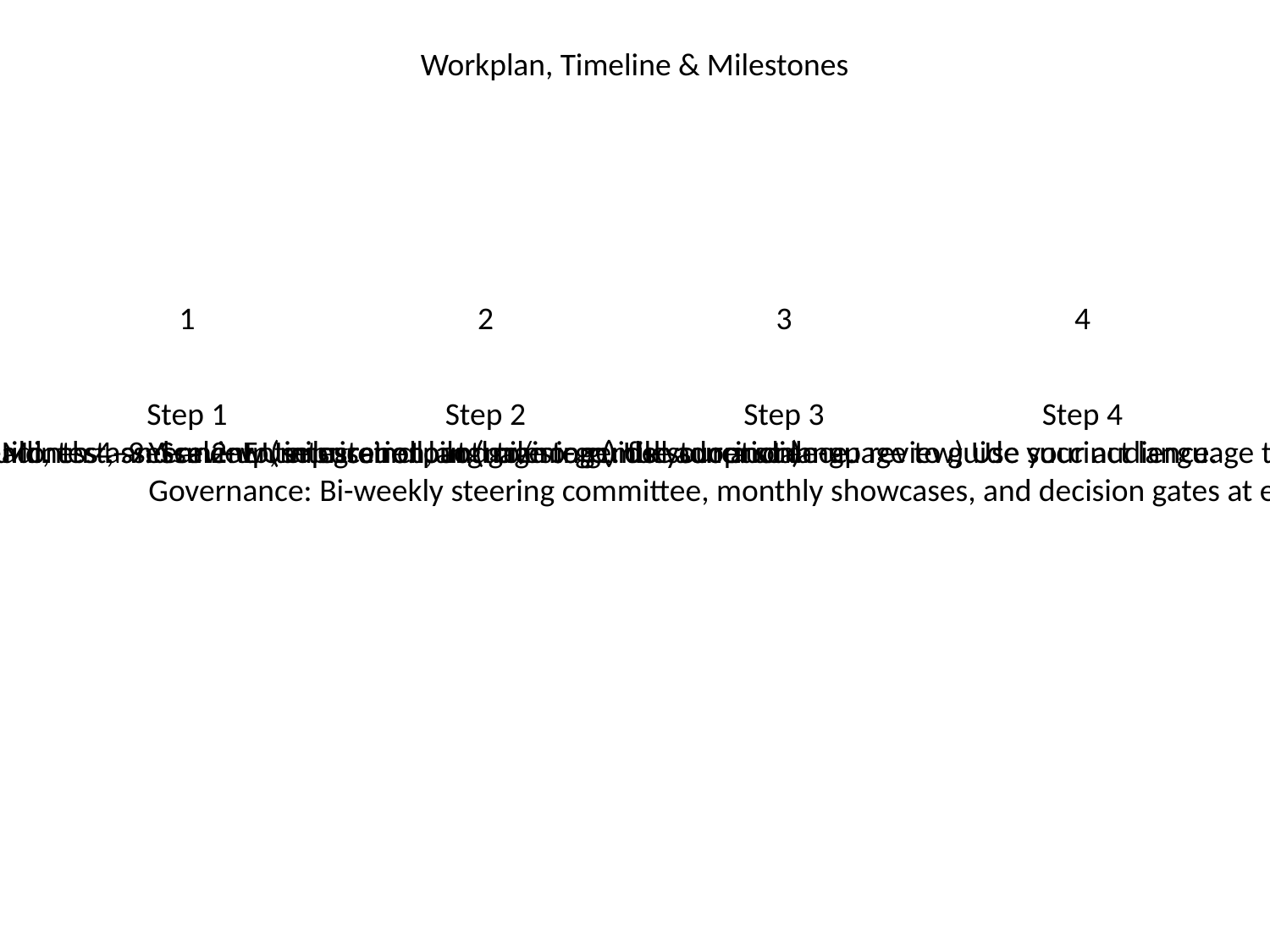

Workplan, Timeline & Milestones

1

2

3

4
#

Step 1
Step 2
Step 3
Step 4
Week 1–4: Use case selection, data readiness assessment Use succinct language to guide your audience.
Week 5–12: Pilot build, test, and review (milestone: pilot go/no-go) Use succinct language to guide your audience.
Month 4–9: Scale-up, integration, and training (milestone: scale-up review) Use succinct language to guide your audience.
Year 2: Enterprise rollout (milestone: full adoption)
Governance: Bi-weekly steering committee, monthly showcases, and decision gates at each phase. Use succinct language to guide your audience.